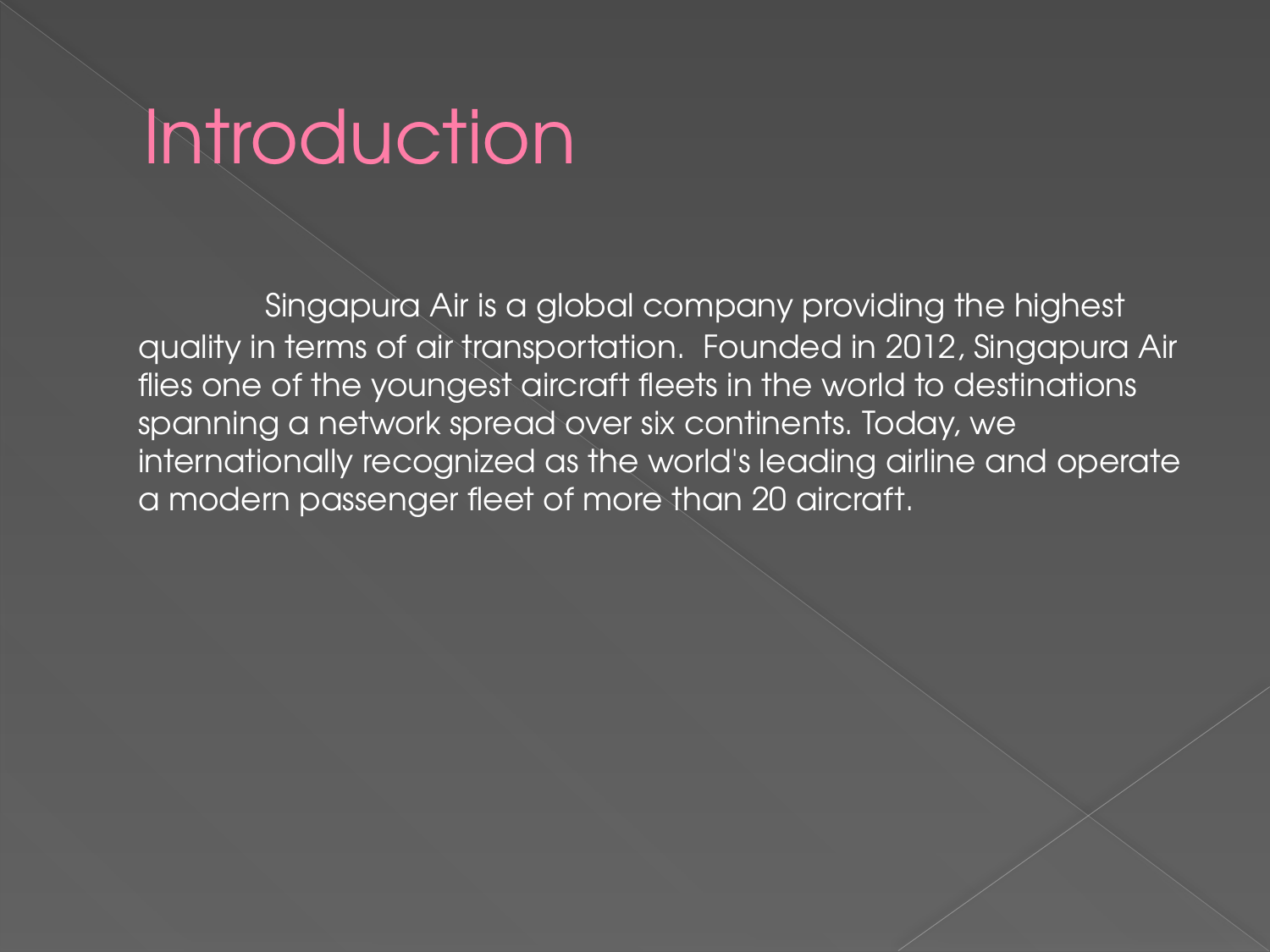

# Introduction
		Singapura Air is a global company providing the highest quality in terms of air transportation.  Founded in 2012, Singapura Air flies one of the youngest aircraft fleets in the world to destinations spanning a network spread over six continents. Today, we internationally recognized as the world's leading airline and operate a modern passenger fleet of more than 20 aircraft.